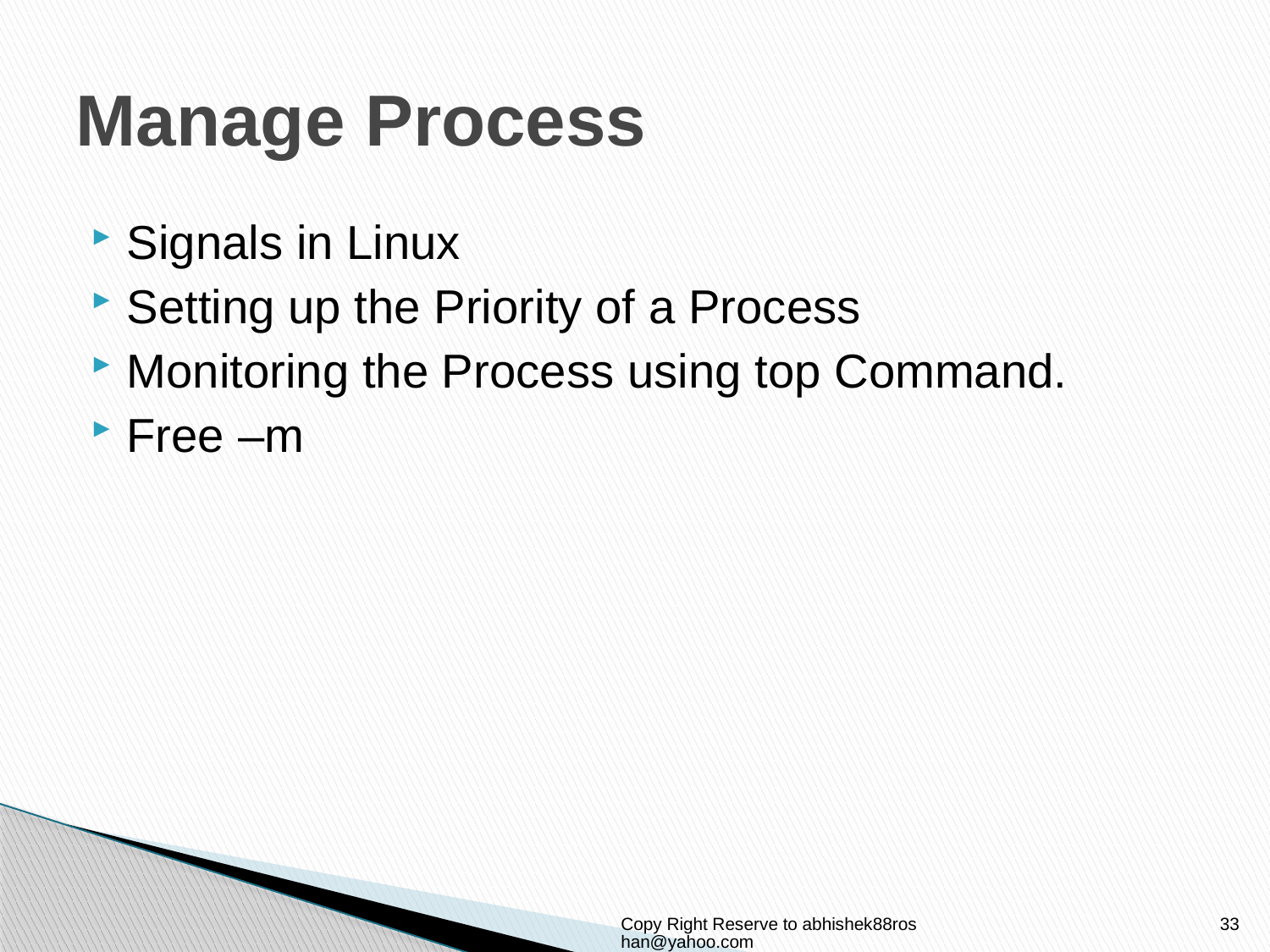

# Manage Process
Signals in Linux
Setting up the Priority of a Process
Monitoring the Process using top Command.
Free –m

Copy Right Reserve to abhishek88roshan@yahoo.com
33